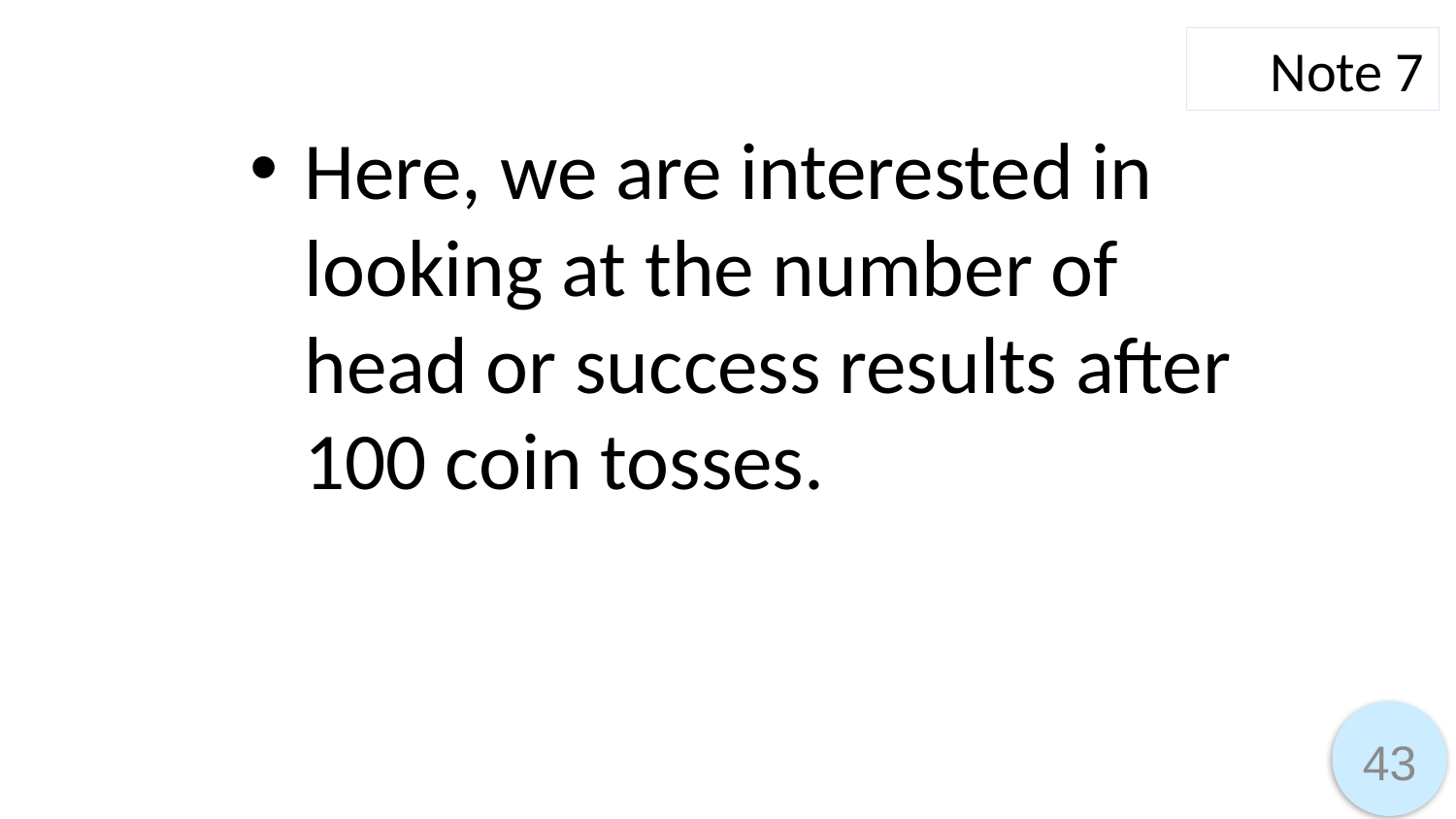

Note 7
Here, we are interested in looking at the number of head or success results after 100 coin tosses.
43